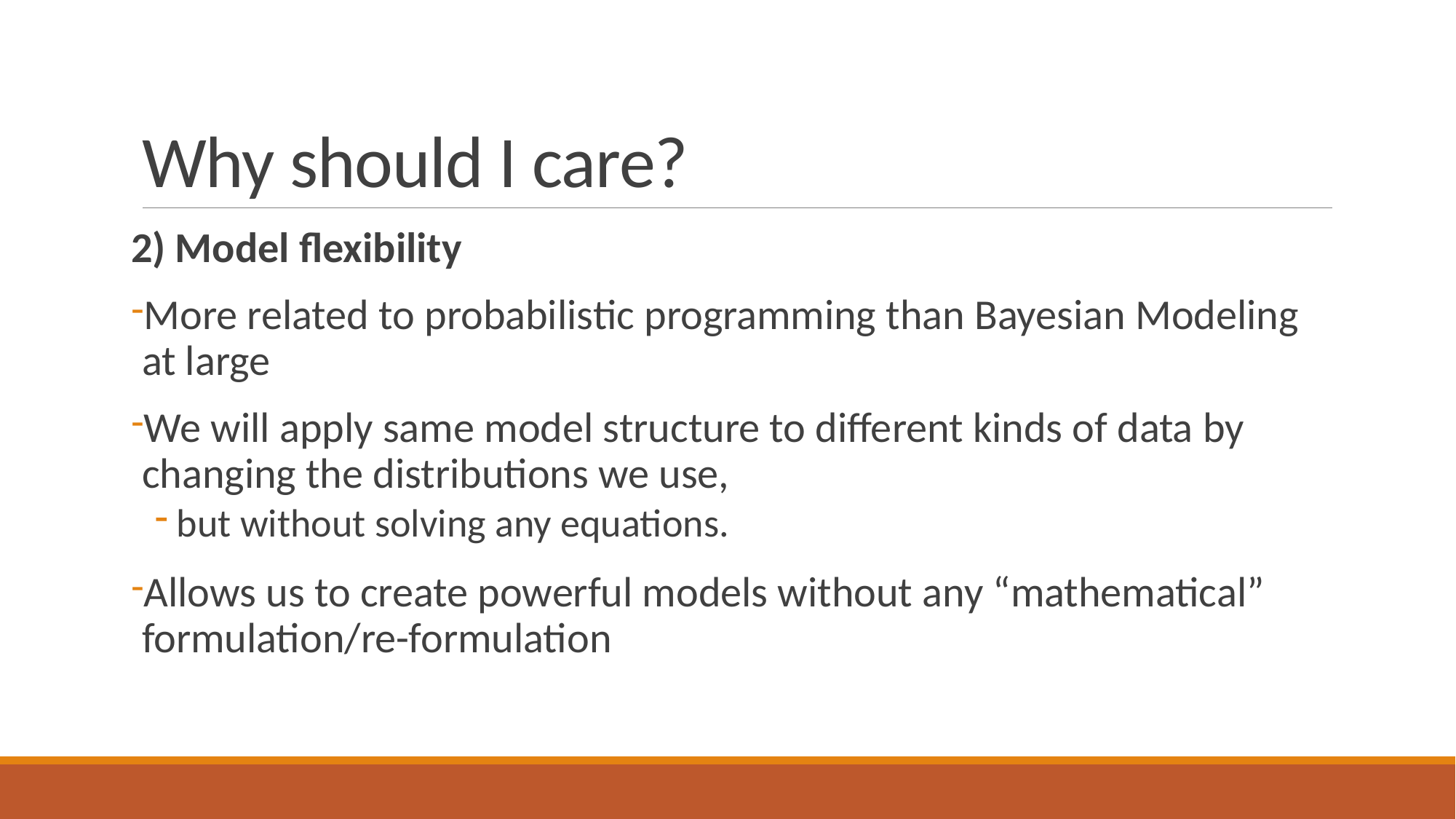

# Why should I care?
2) Model flexibility
More related to probabilistic programming than Bayesian Modeling at large
We will apply same model structure to different kinds of data by changing the distributions we use,
but without solving any equations.
Allows us to create powerful models without any “mathematical” formulation/re-formulation